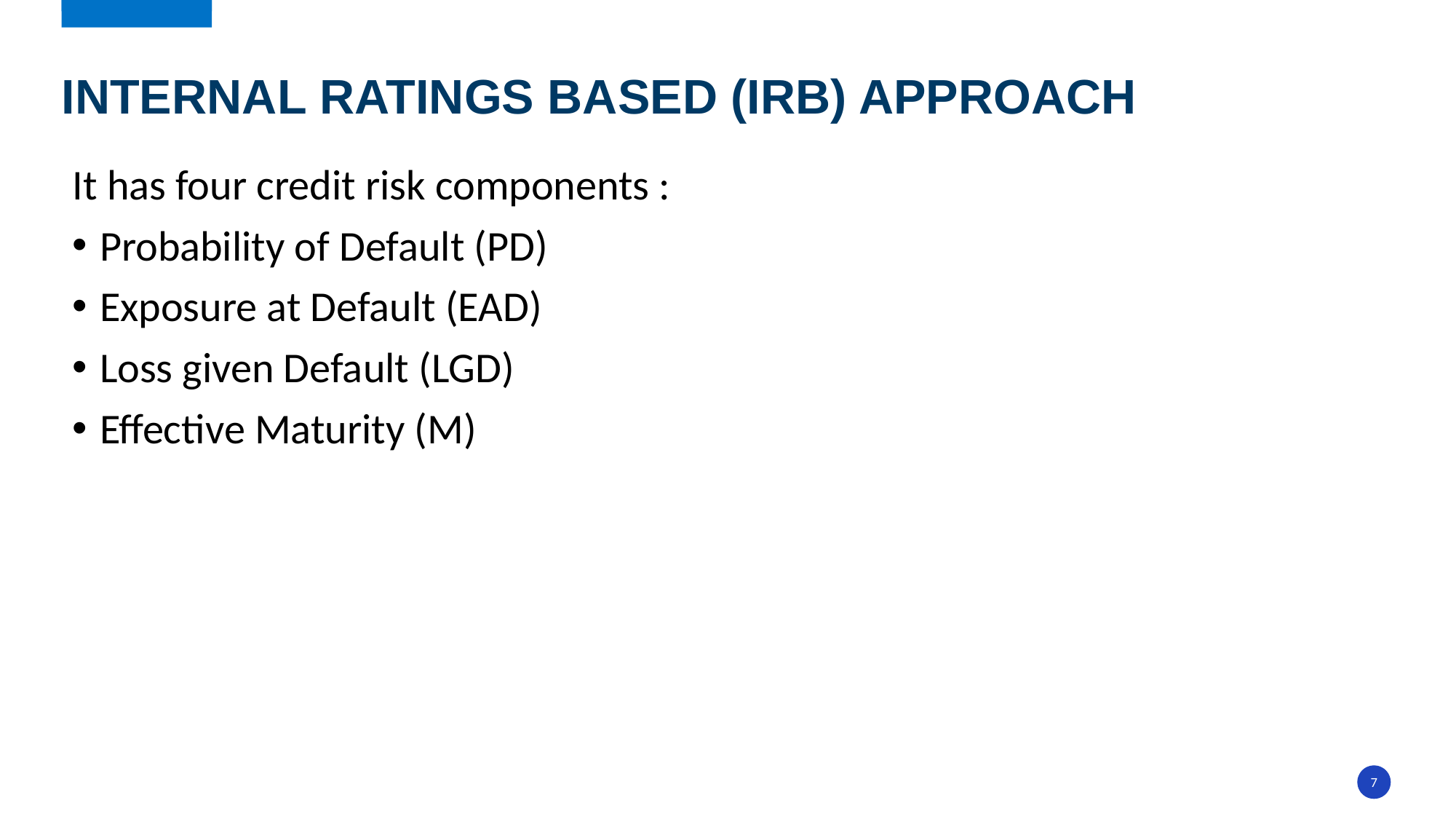

# Internal Ratings Based (IRB) Approach
It has four credit risk components :
Probability of Default (PD)
Exposure at Default (EAD)
Loss given Default (LGD)
Effective Maturity (M)

7